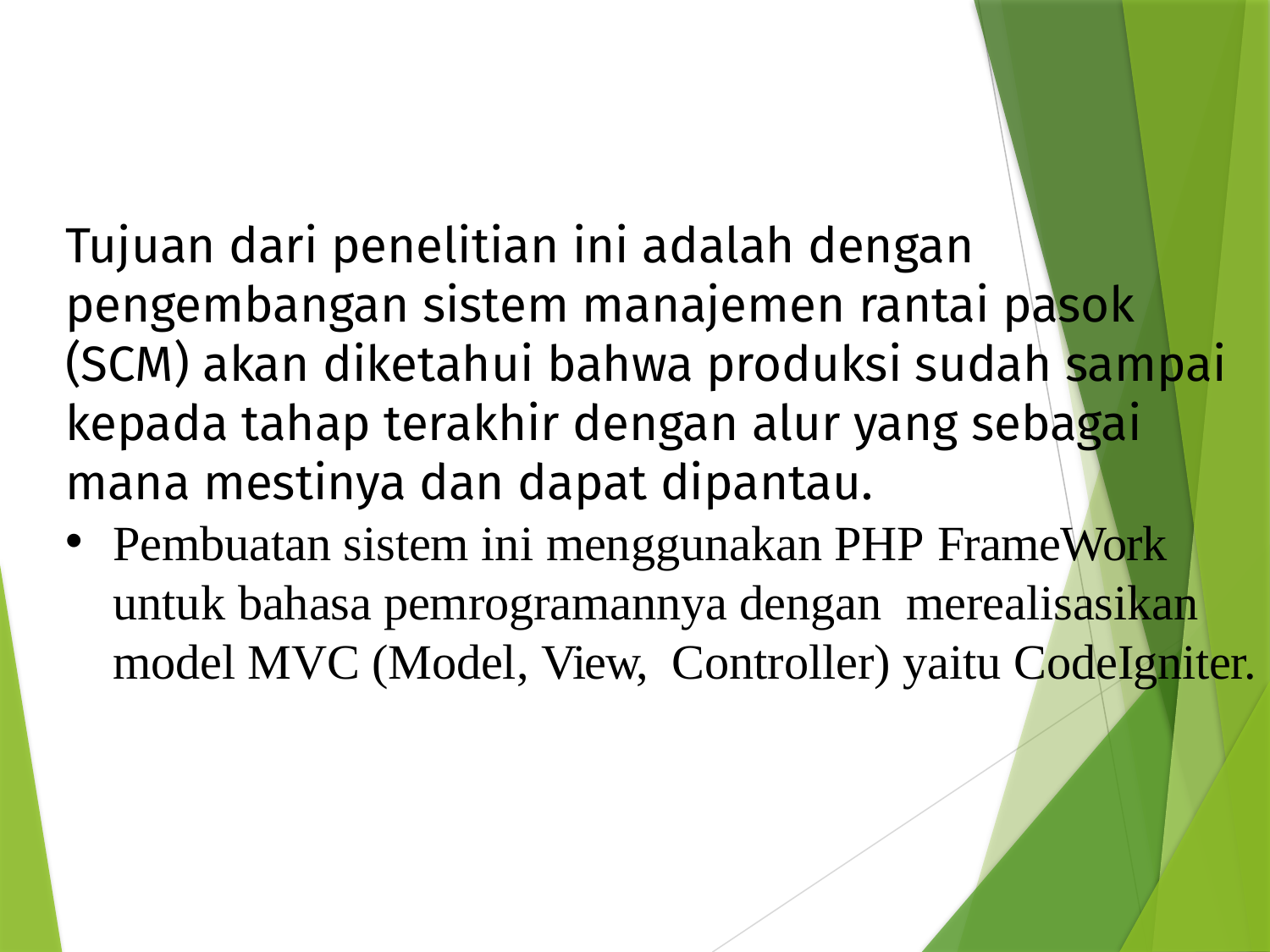

Tujuan dari penelitian ini adalah dengan pengembangan sistem manajemen rantai pasok (SCM) akan diketahui bahwa produksi sudah sampai kepada tahap terakhir dengan alur yang sebagai mana mestinya dan dapat dipantau.
Pembuatan sistem ini menggunakan PHP FrameWork  untuk bahasa pemrogramannya dengan  merealisasikan model MVC (Model, View,  Controller) yaitu CodeIgniter.